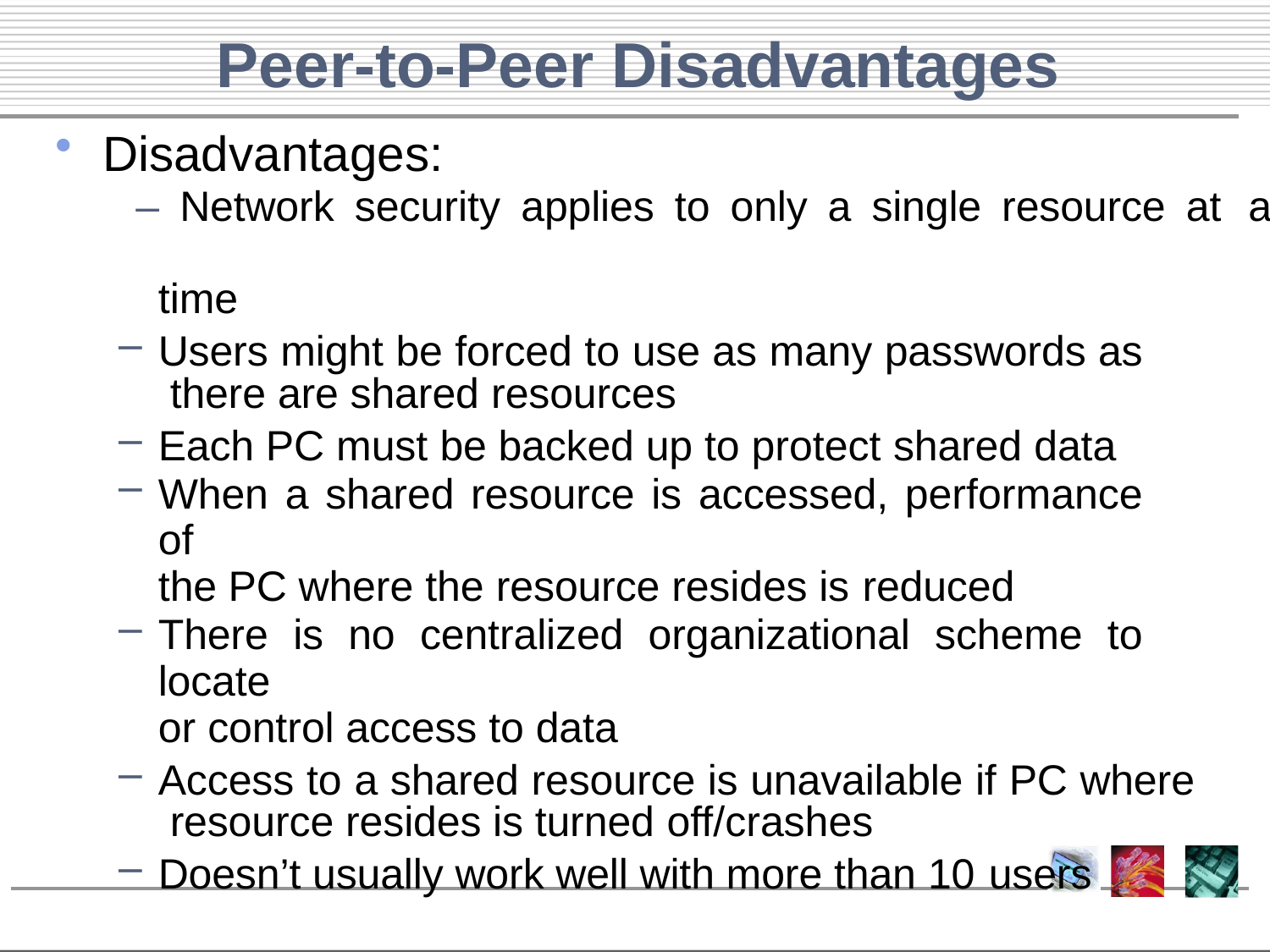

# Peer-to-Peer Disadvantages

Disadvantages:
  – Network security applies to only a single resource at a
time
Users might be forced to use as many passwords as  there are shared resources
Each PC must be backed up to protect shared data
When a shared resource is accessed, performance of
the PC where the resource resides is reduced
There is no centralized organizational scheme to locate
or control access to data
Access to a shared resource is unavailable if PC where  resource resides is turned off/crashes
Doesn’t usually work well with more than 10 users